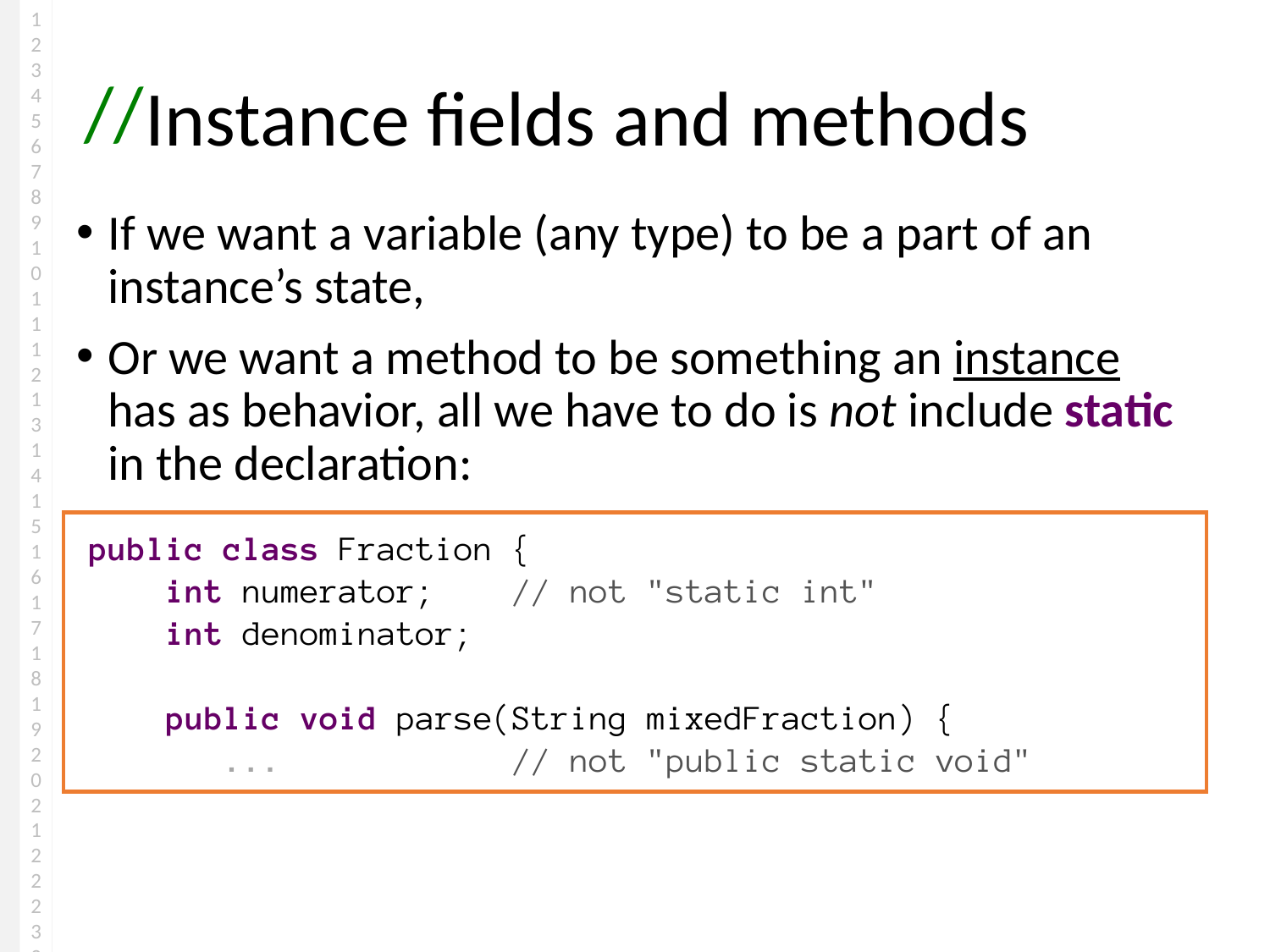

# Instance fields and methods
If we want a variable (any type) to be a part of an instance’s state,
Or we want a method to be something an instance has as behavior, all we have to do is not include static in the declaration:
public class Fraction {
    int numerator;    // not "static int"
    int denominator;

    public void parse(String mixedFraction) {
       ...            // not "public static void"